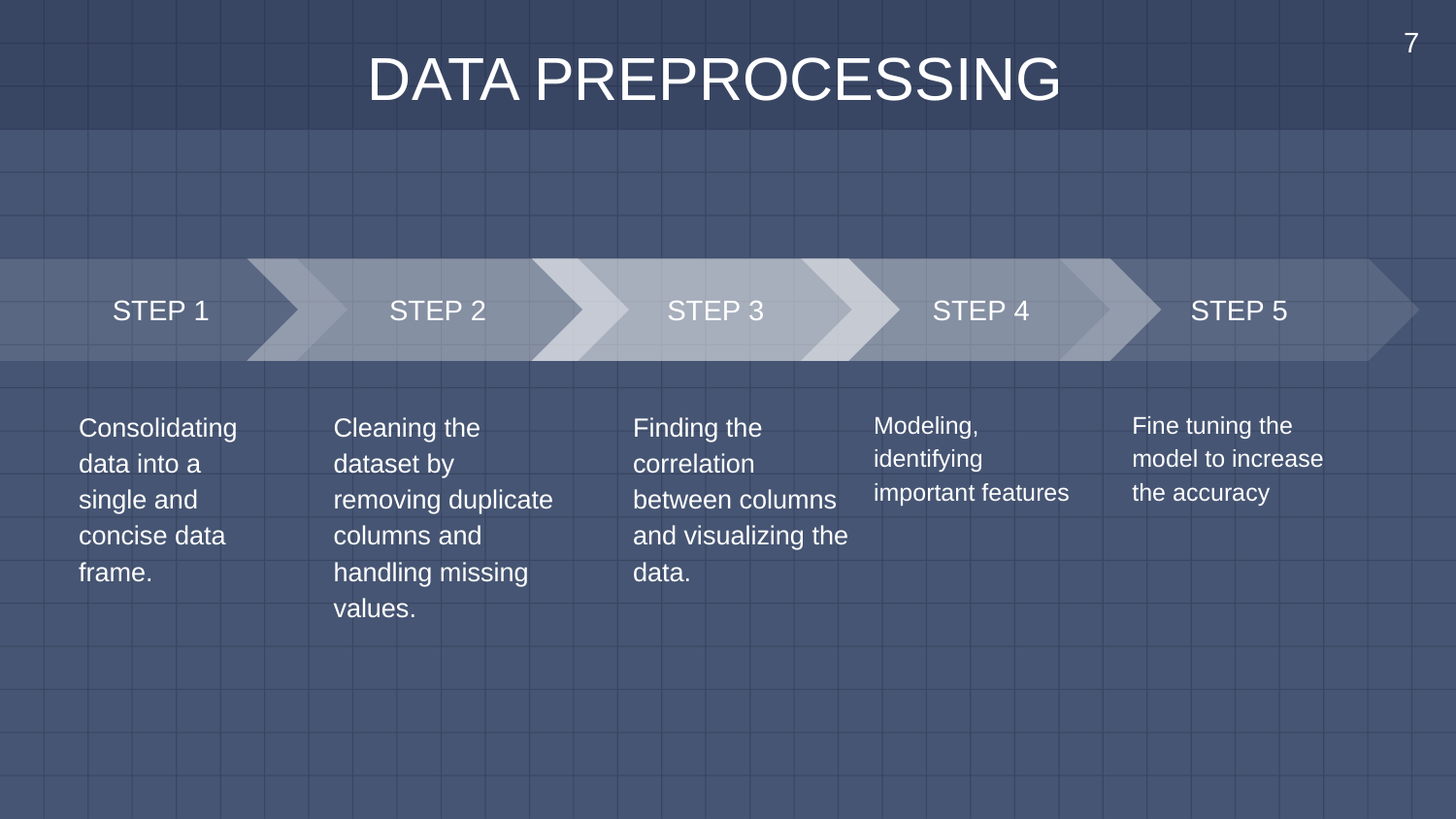

7
# DATA PREPROCESSING
STEP 5
Fine tuning the model to increase the accuracy
STEP 4
Modeling, identifying important features
STEP 3
Finding the correlation between columns and visualizing the data.
STEP 2
Cleaning the dataset by removing duplicate columns and handling missing values.

STEP 1
Consolidating data into a single and concise data frame.